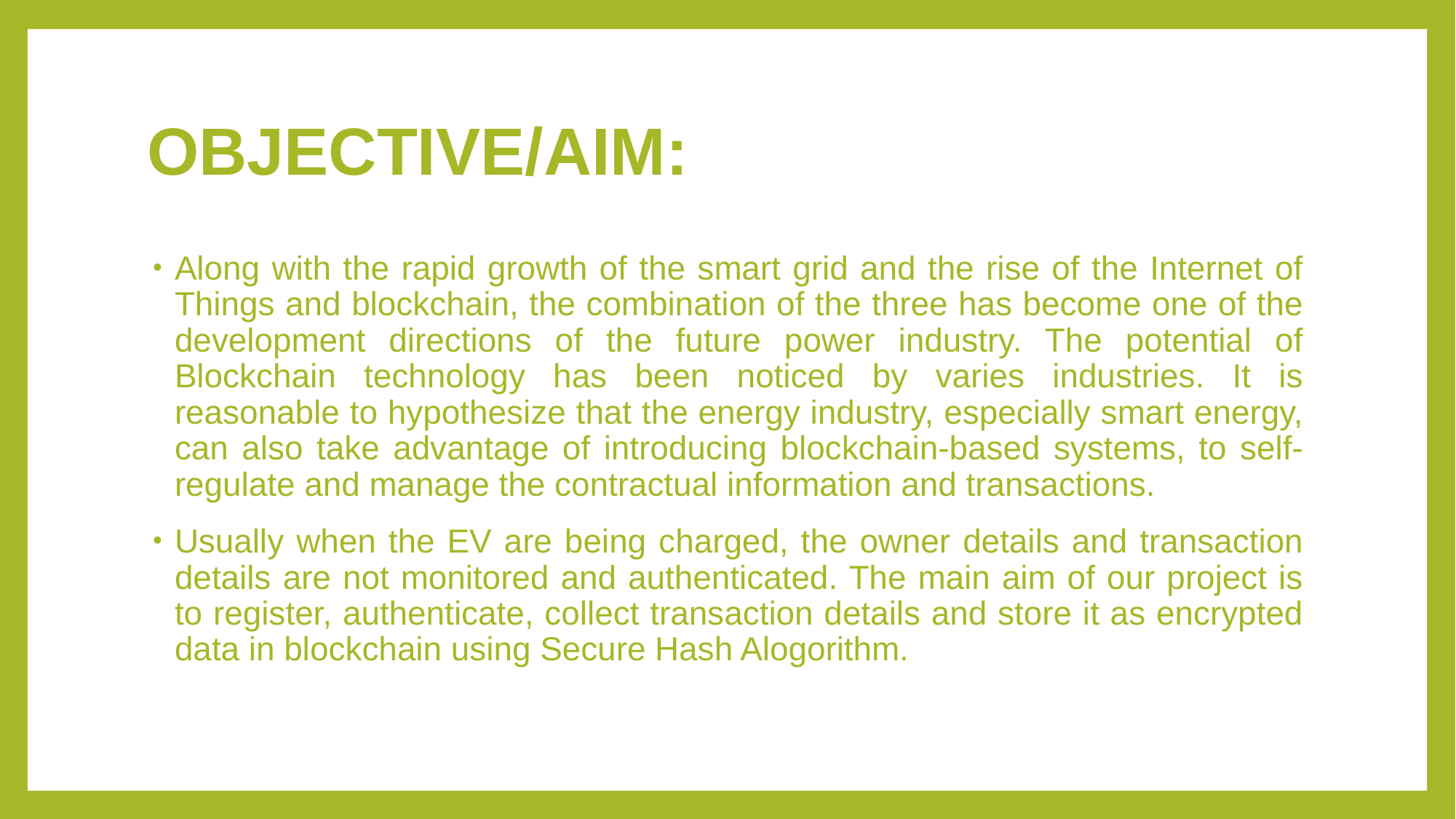

# OBJECTIVE/AIM:
Along with the rapid growth of the smart grid and the rise of the Internet of Things and blockchain, the combination of the three has become one of the development directions of the future power industry. The potential of Blockchain technology has been noticed by varies industries. It is reasonable to hypothesize that the energy industry, especially smart energy, can also take advantage of introducing blockchain-based systems, to self-regulate and manage the contractual information and transactions.
Usually when the EV are being charged, the owner details and transaction details are not monitored and authenticated. The main aim of our project is to register, authenticate, collect transaction details and store it as encrypted data in blockchain using Secure Hash Alogorithm.